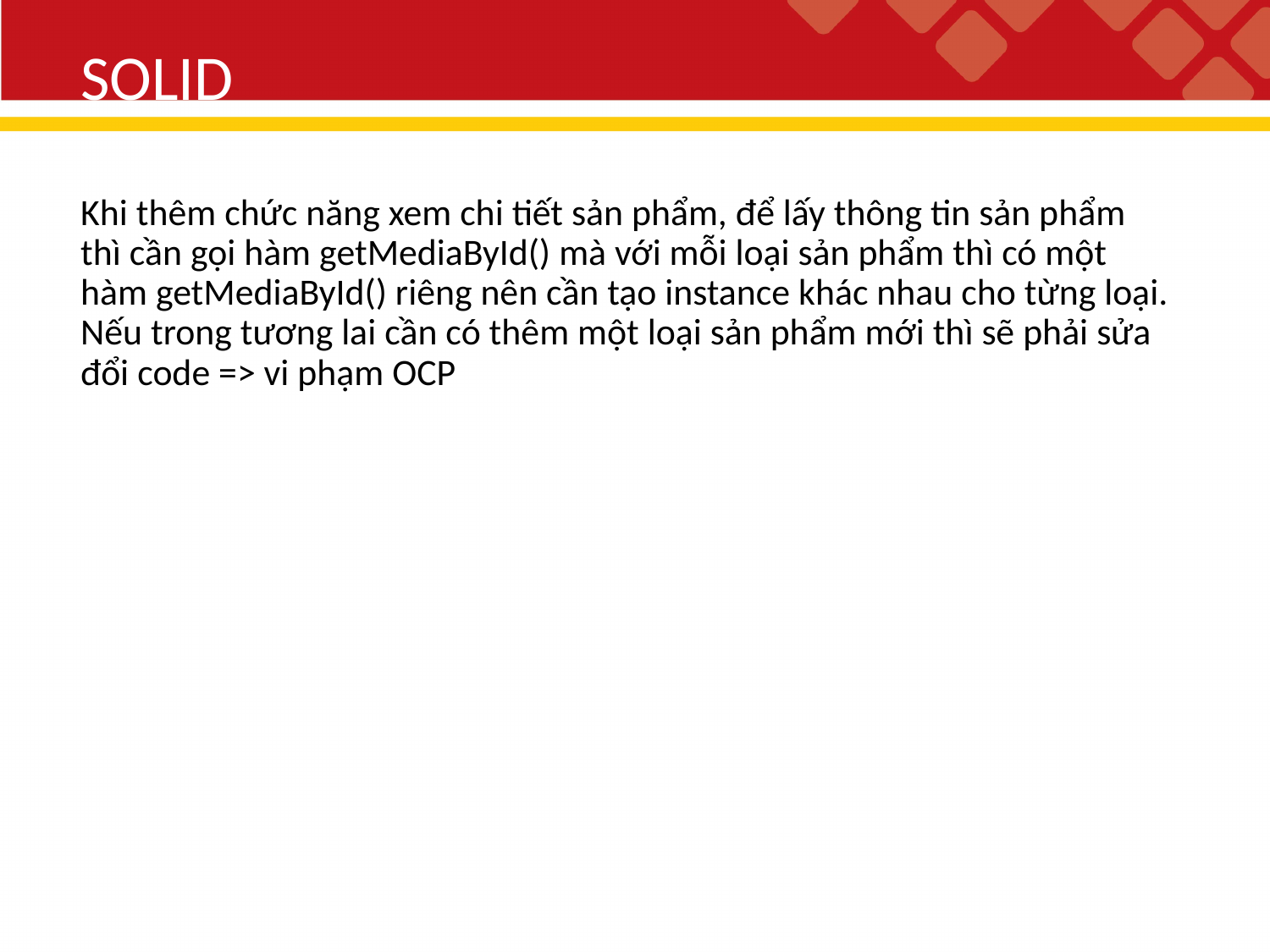

# SOLID
Khi thêm chức năng xem chi tiết sản phẩm, để lấy thông tin sản phẩm thì cần gọi hàm getMediaById() mà với mỗi loại sản phẩm thì có một hàm getMediaById() riêng nên cần tạo instance khác nhau cho từng loại. Nếu trong tương lai cần có thêm một loại sản phẩm mới thì sẽ phải sửa đổi code => vi phạm OCP